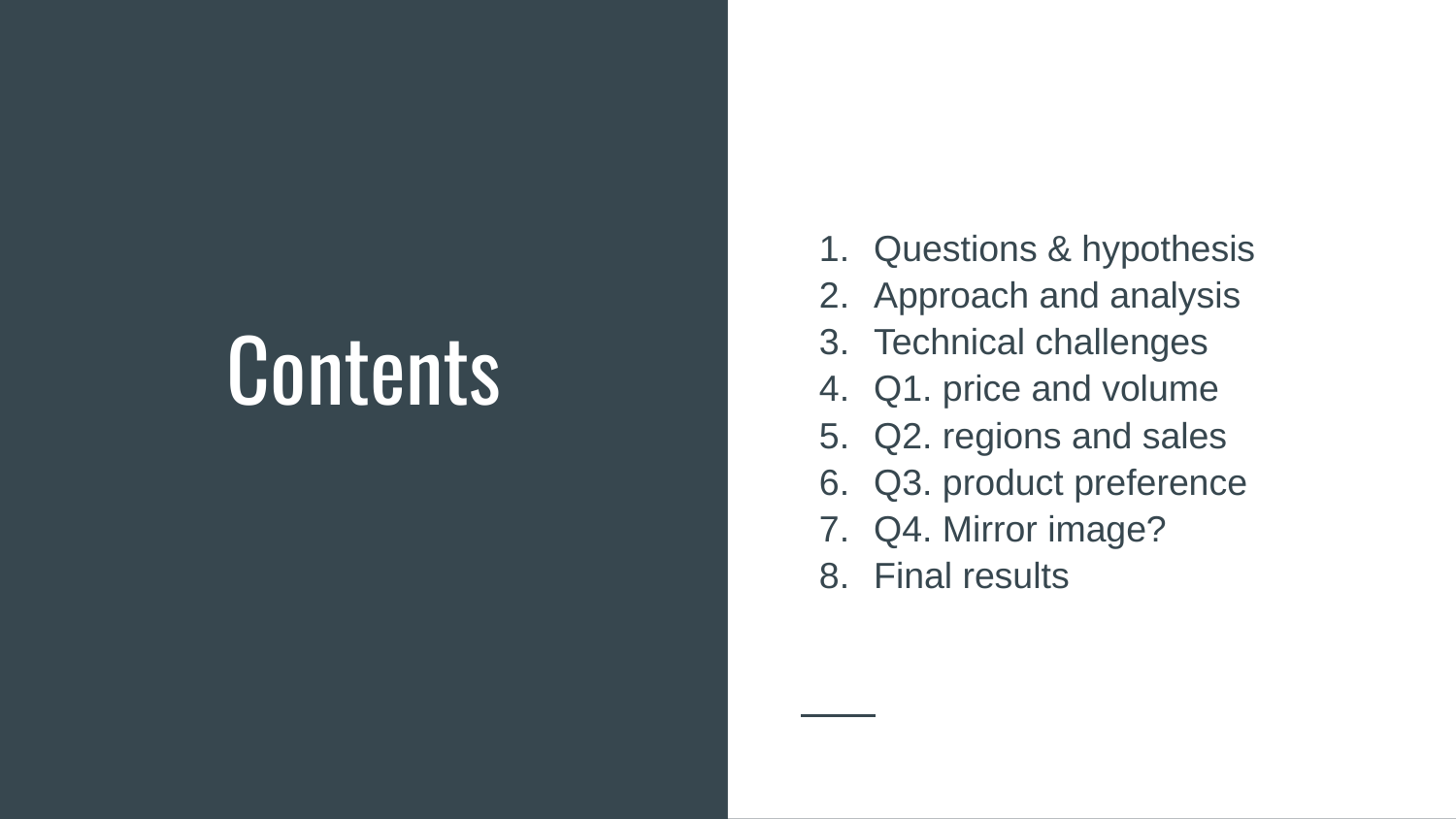

Questions & hypothesis
Approach and analysis
Technical challenges
Q1. price and volume
Q2. regions and sales
Q3. product preference
Q4. Mirror image?
Final results
# Contents